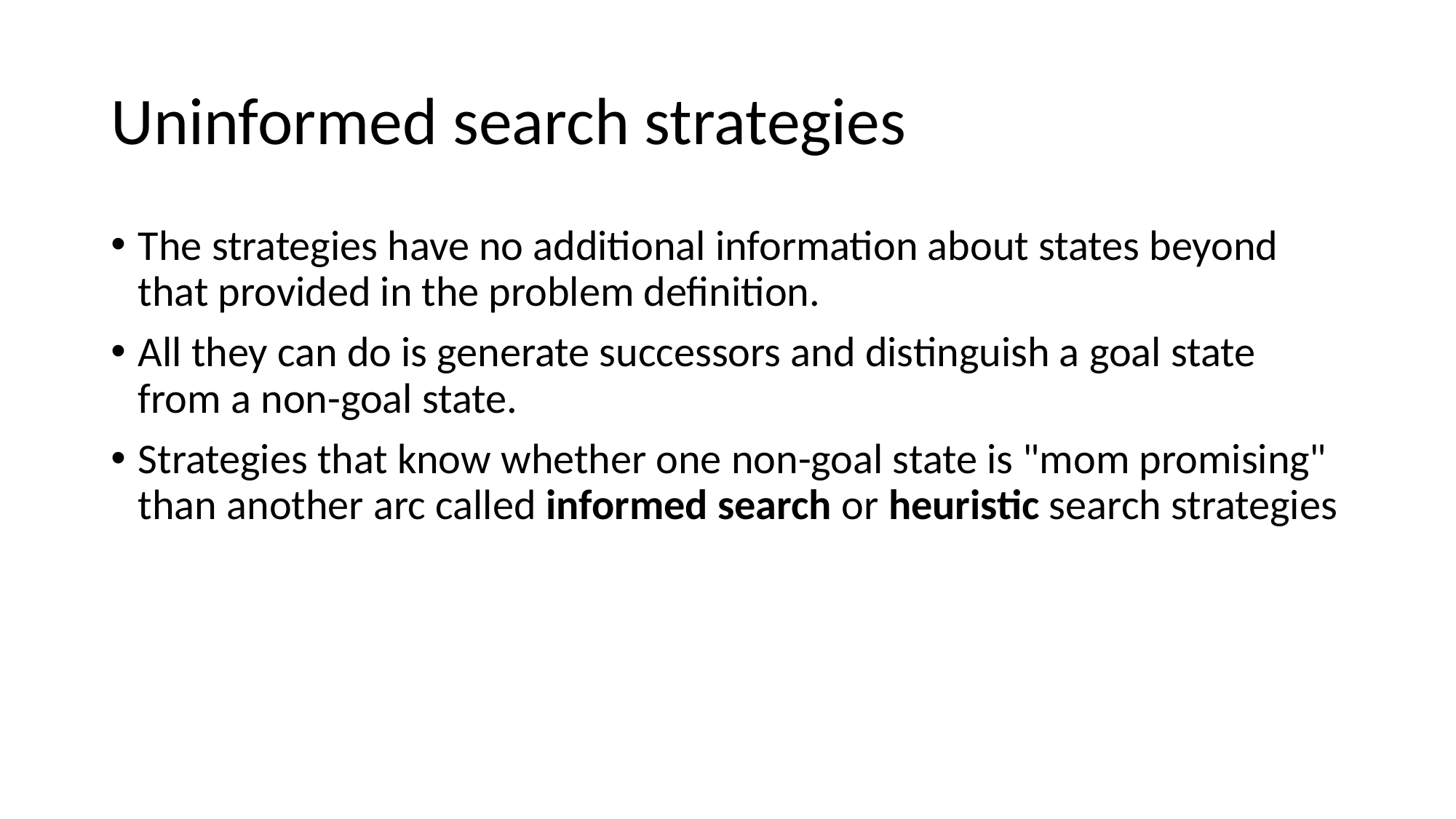

# Uninformed search strategies
The strategies have no additional information about states beyond that provided in the problem definition.
All they can do is generate successors and distinguish a goal state from a non-goal state.
Strategies that know whether one non-goal state is "mom promising" than another arc called informed search or heuristic search strategies